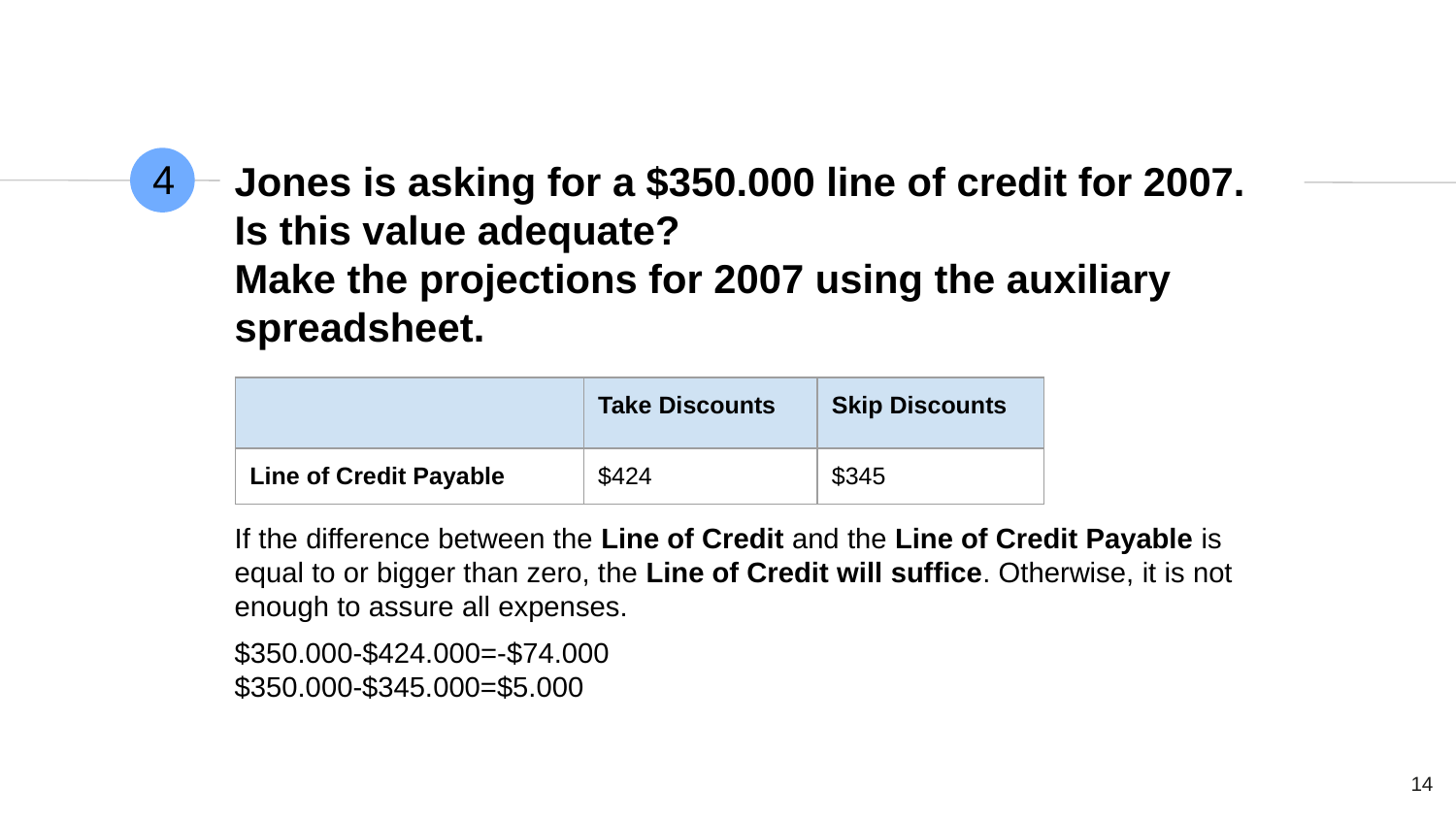

# Jones is asking for a $350.000 line of credit for 2007. Is this value adequate? Make the projections for 2007 using the auxiliary spreadsheet.
4
|  | Take Discounts | Skip Discounts |
| --- | --- | --- |
| Line of Credit Payable | $424 | $345 |
If the difference between the Line of Credit and the Line of Credit Payable is equal to or bigger than zero, the Line of Credit will suffice. Otherwise, it is not enough to assure all expenses.
$350.000-$424.000=-$74.000
$350.000-$345.000=$5.000

14